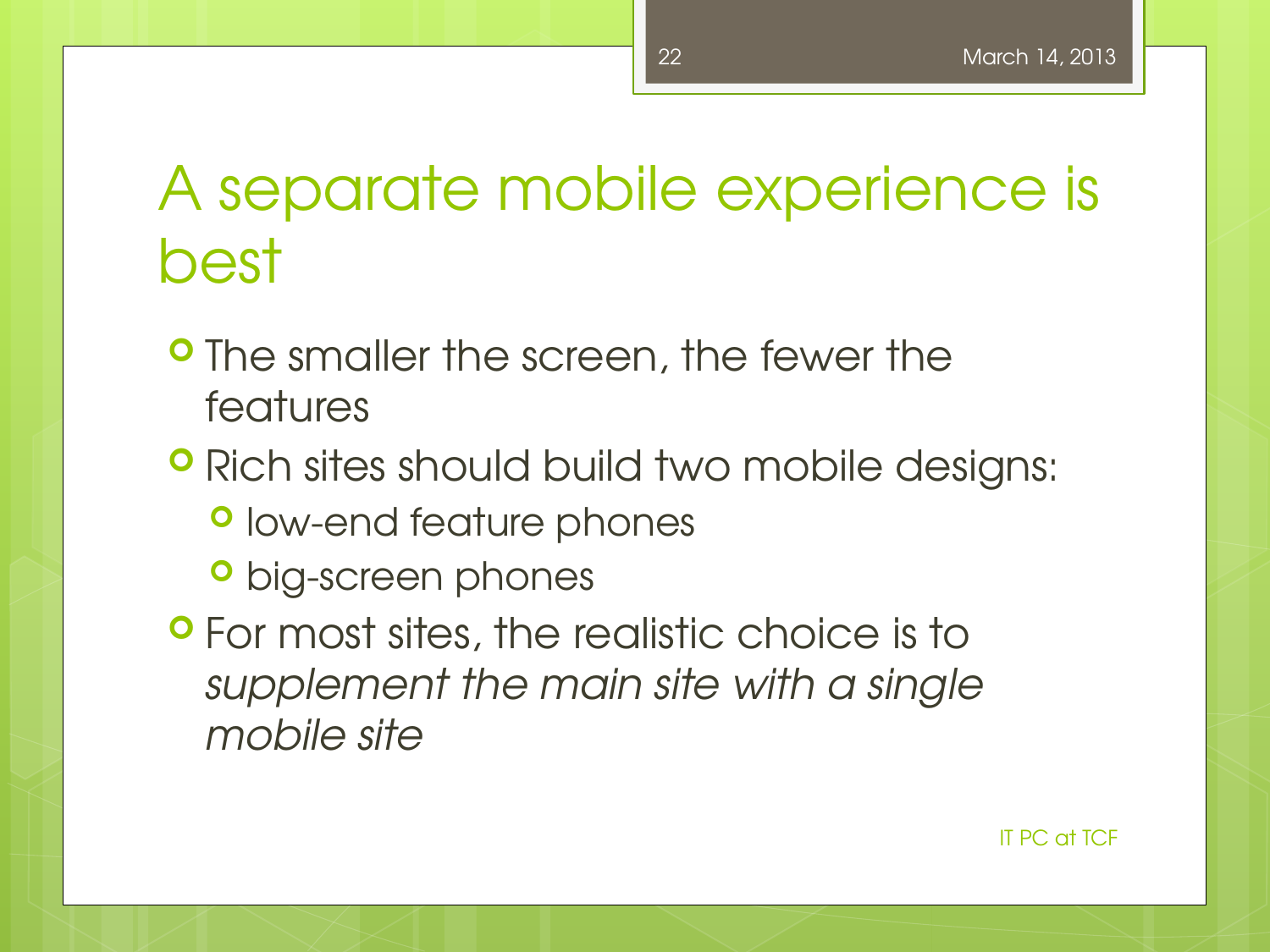

22
March 14, 2013
# A separate mobile experience is best
The smaller the screen, the fewer the features
Rich sites should build two mobile designs:
low-end feature phones
big-screen phones
For most sites, the realistic choice is to supplement the main site with a single mobile site
IT PC at TCF